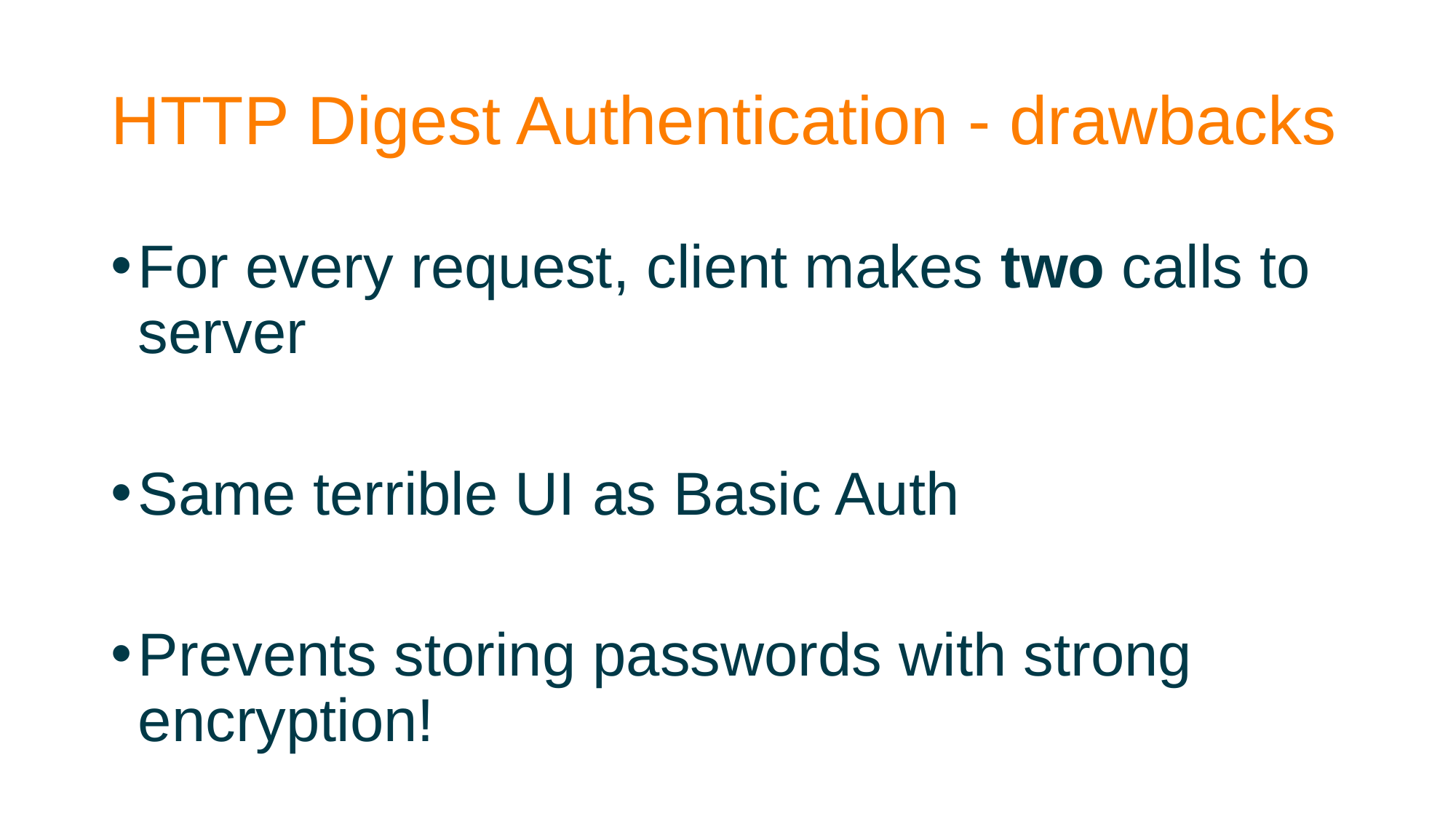

# HTTP Digest Authentication - drawbacks
For every request, client makes two calls to server

Same terrible UI as Basic Auth

Prevents storing passwords with strong encryption!